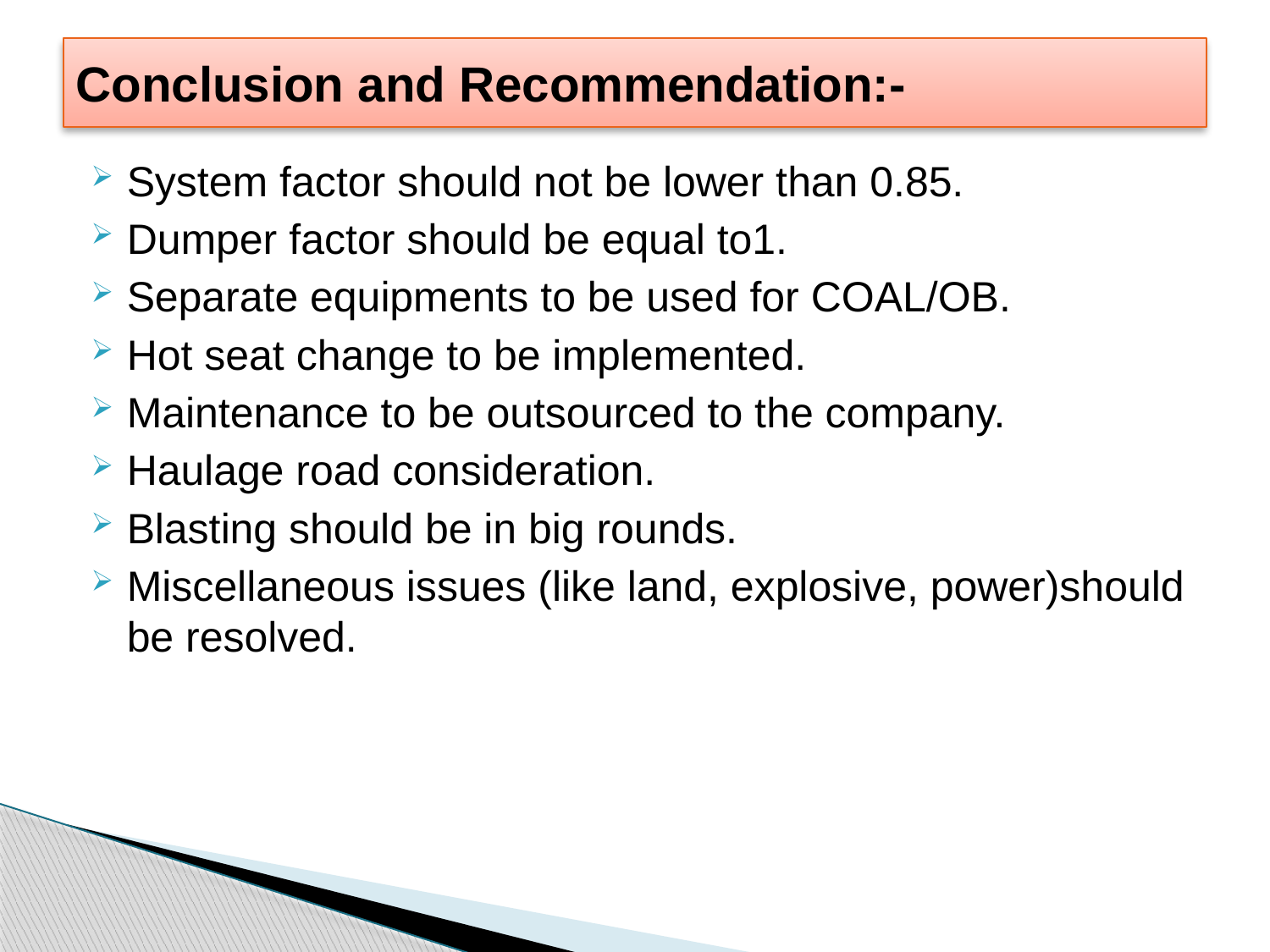

# Conclusion and Recommendation:-
System factor should not be lower than 0.85.
Dumper factor should be equal to1.
Separate equipments to be used for COAL/OB.
Hot seat change to be implemented.
Maintenance to be outsourced to the company.
Haulage road consideration.
Blasting should be in big rounds.
Miscellaneous issues (like land, explosive, power)should be resolved.